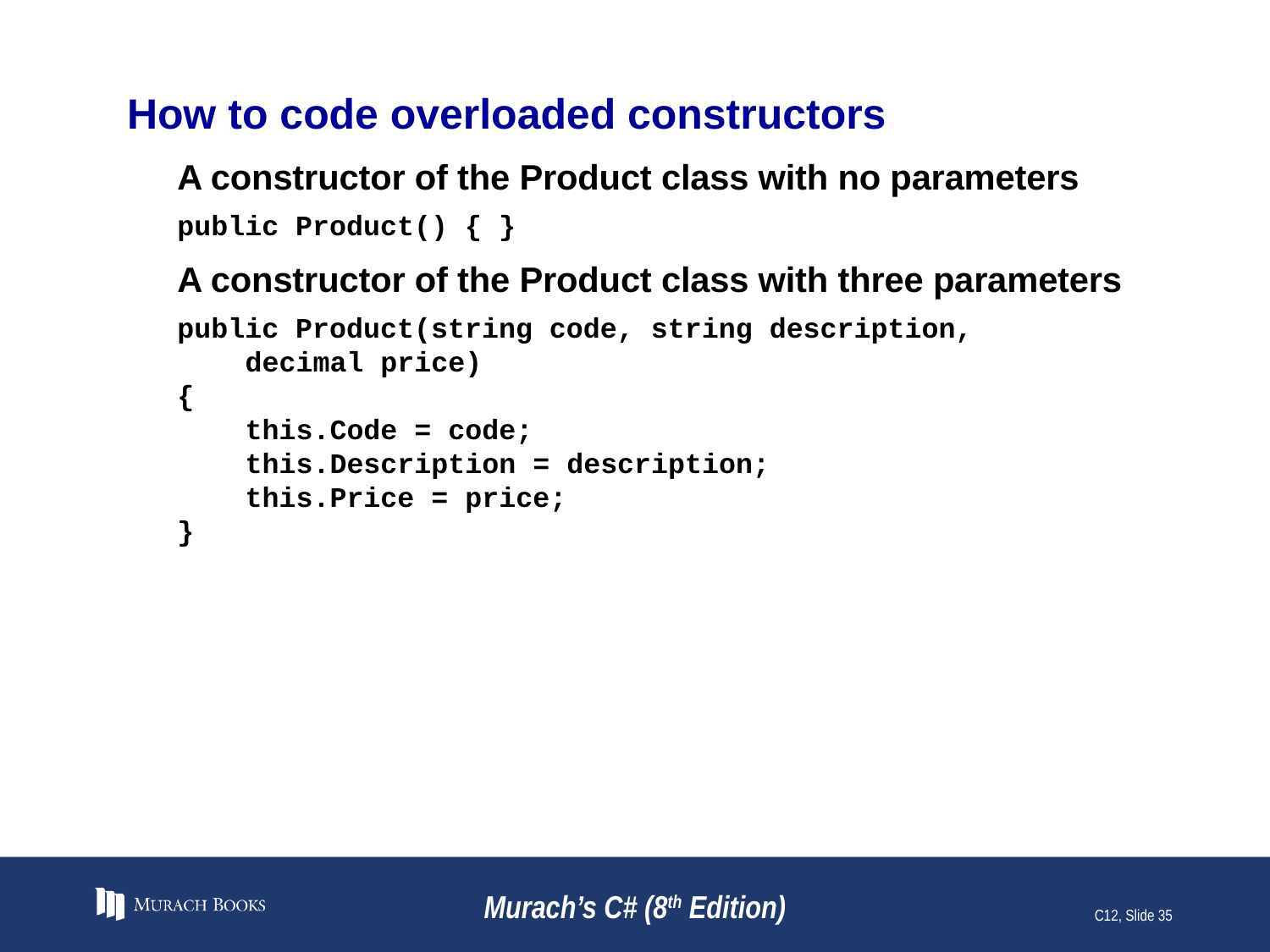

# How to code overloaded constructors
A constructor of the Product class with no parameters
public Product() { }
A constructor of the Product class with three parameters
public Product(string code, string description,
    decimal price)
{
    this.Code = code;
    this.Description = description;
    this.Price = price;
}

Murach’s C# (8th Edition)

C12, Slide 35